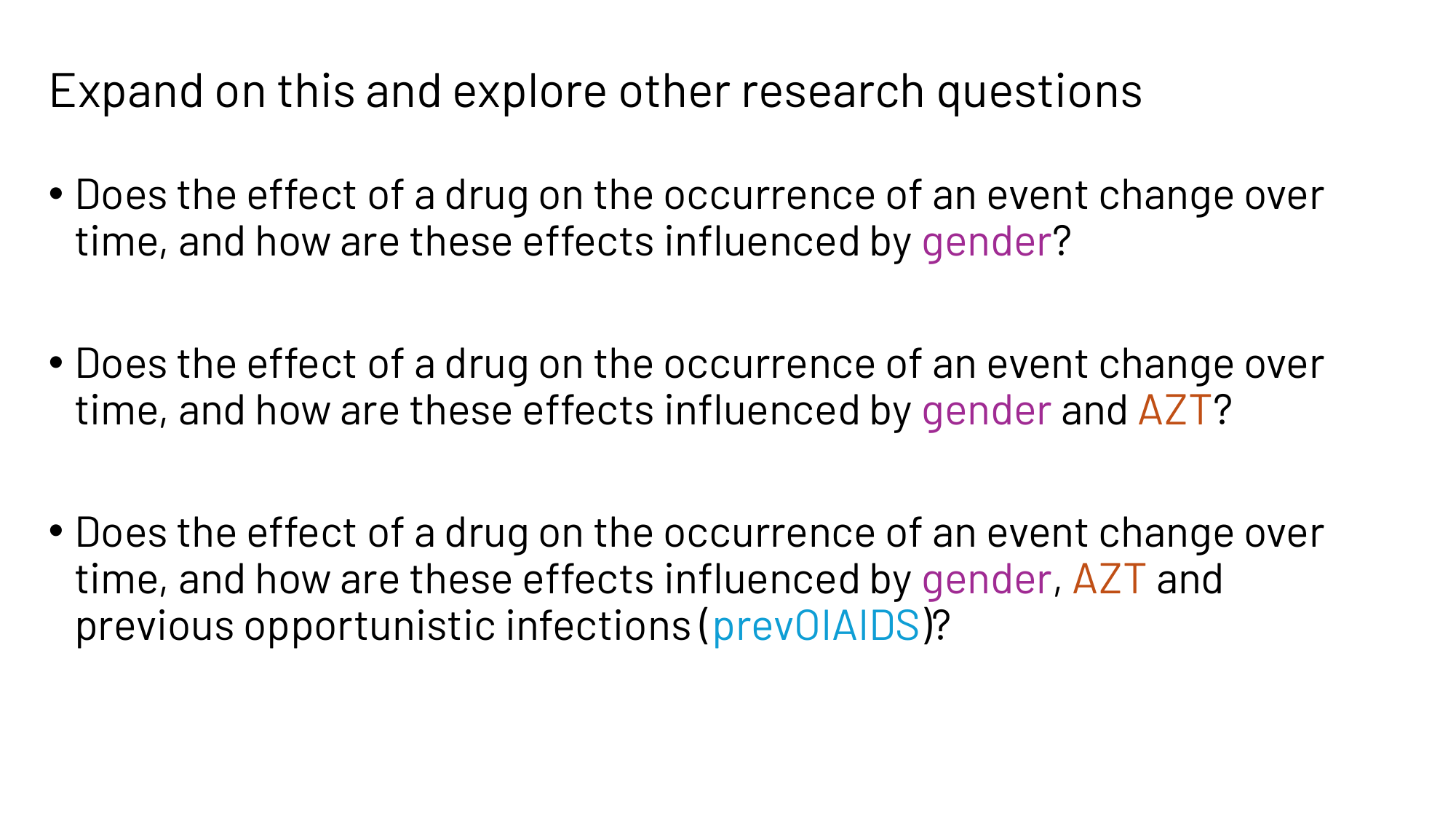

# Expand on this and explore other research questions
Does the effect of a drug on the occurrence of an event change over time, and how are these effects influenced by gender?

Does the effect of a drug on the occurrence of an event change over time, and how are these effects influenced by gender and AZT?

Does the effect of a drug on the occurrence of an event change over time, and how are these effects influenced by gender, AZT and previous opportunistic infections (prevOIAIDS)?